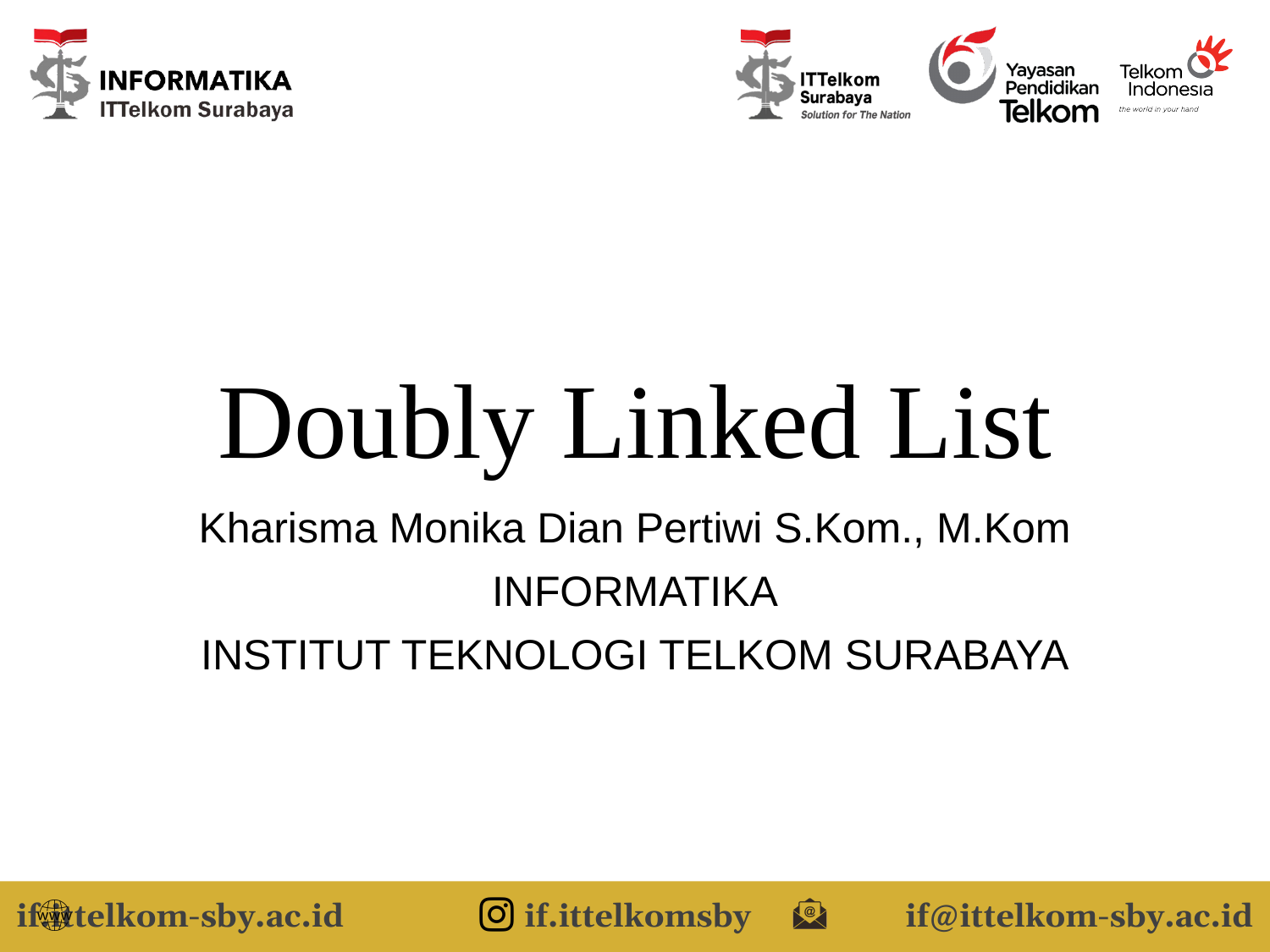

# Doubly Linked List
Kharisma Monika Dian Pertiwi S.Kom., M.Kom
INFORMATIKA
INSTITUT TEKNOLOGI TELKOM SURABAYA